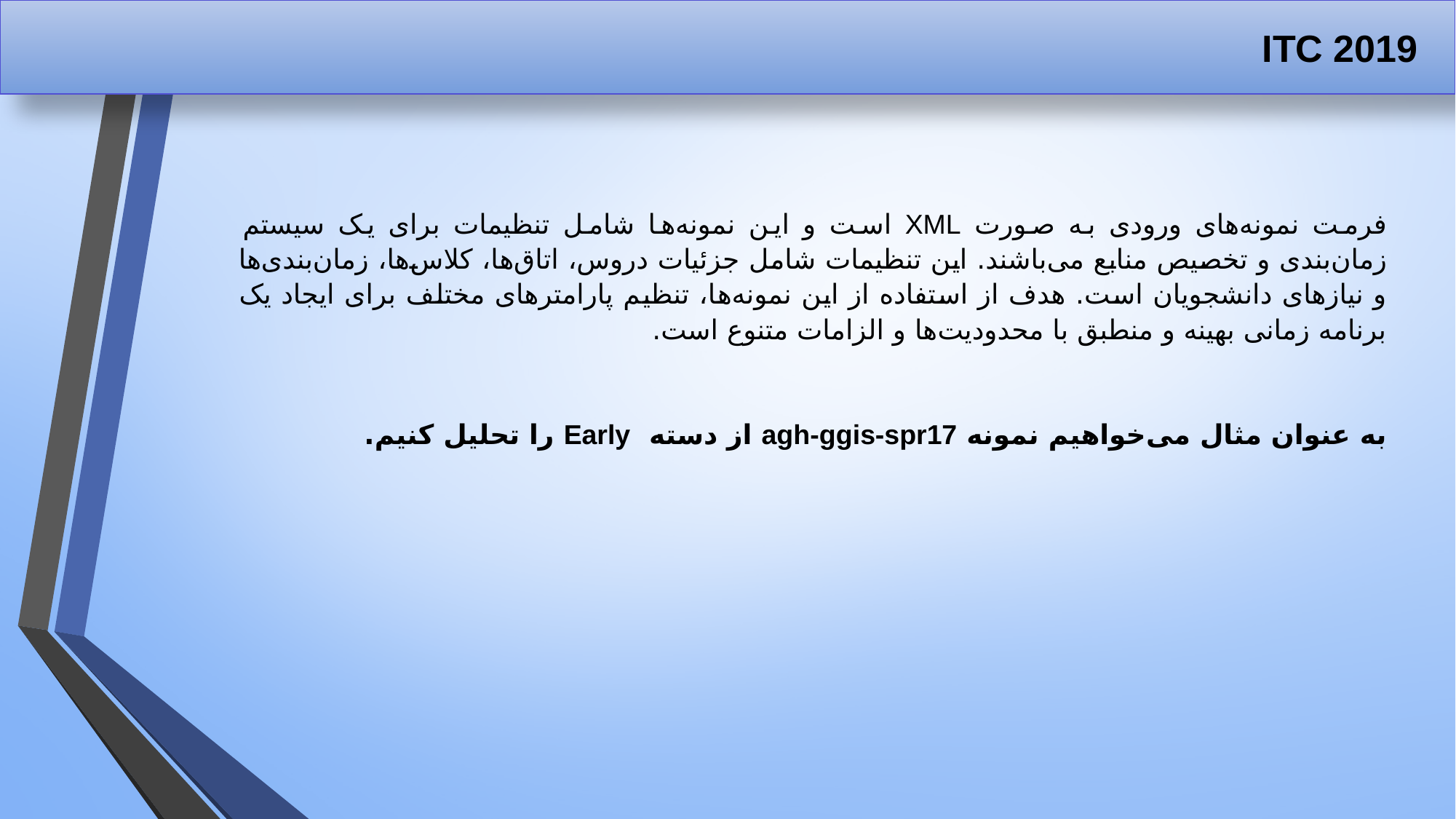

# ITC 2019
فرمت نمونه‌های ورودی به صورت XML است و این نمونه‌ها شامل تنظیمات برای یک سیستم زمان‌بندی و تخصیص منابع می‌باشند. این تنظیمات شامل جزئیات دروس، اتاق‌ها، کلاس‌ها، زمان‌بندی‌ها و نیازهای دانشجویان است. هدف از استفاده از این نمونه‌ها، تنظیم پارامترهای مختلف برای ایجاد یک برنامه زمانی بهینه و منطبق با محدودیت‌ها و الزامات متنوع است.

به عنوان مثال می‌خواهیم نمونه agh-ggis-spr17 از دسته  Early را تحلیل کنیم.